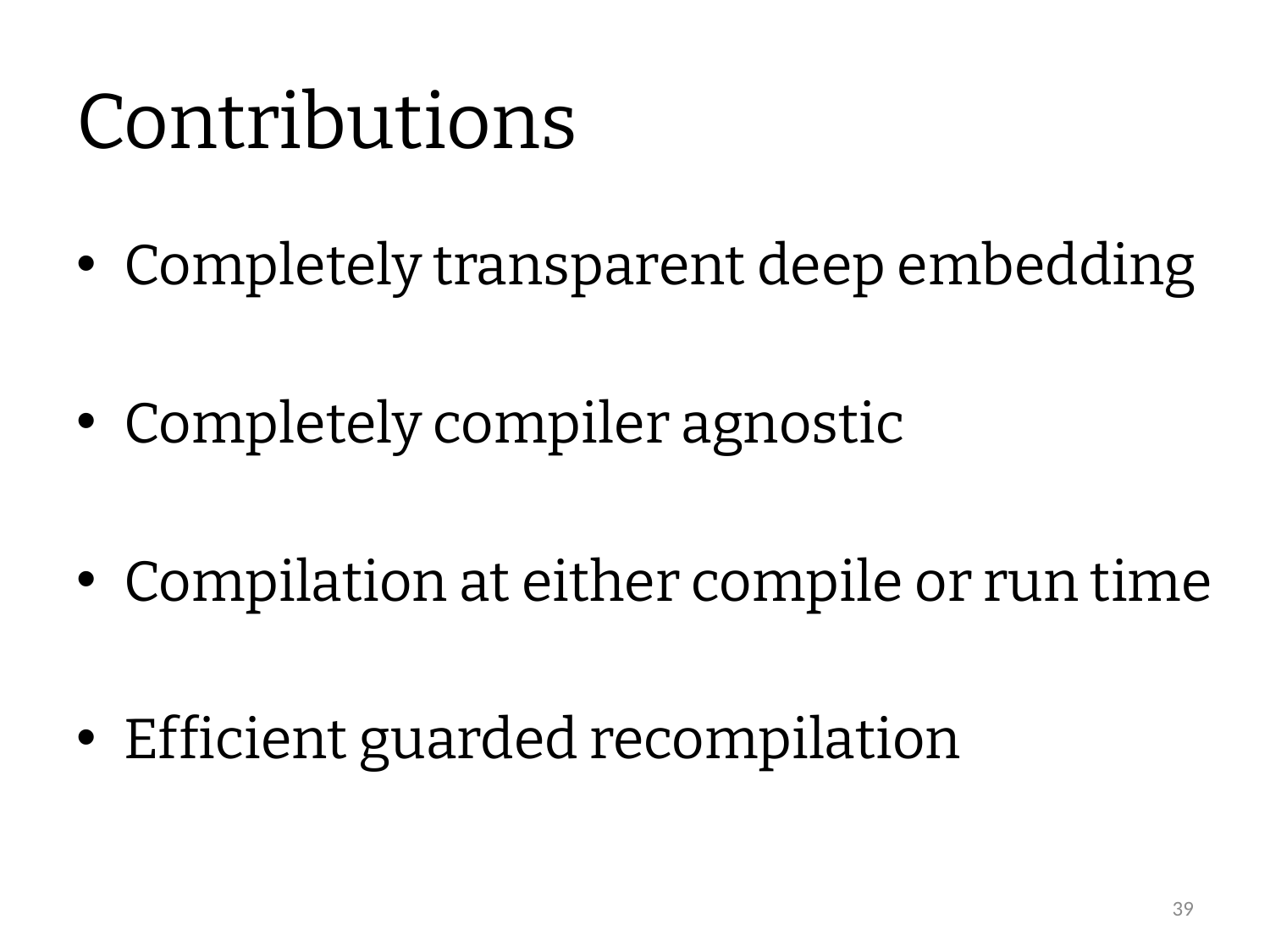

# Contributions
Completely transparent deep embedding

Completely compiler agnostic

Compilation at either compile or run time

Efficient guarded recompilation

39